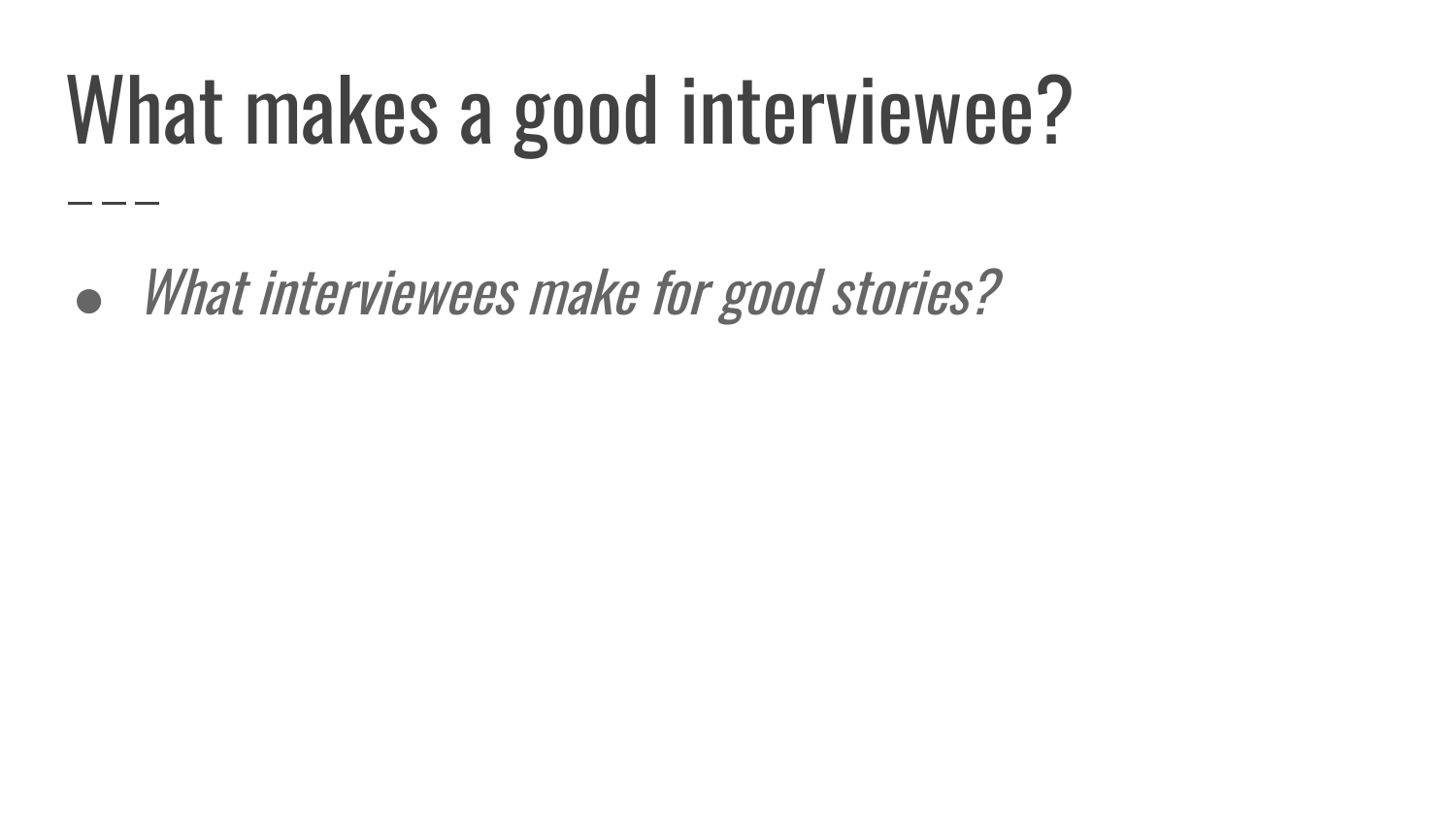

# What makes a good interviewee?
What interviewees make for good stories?